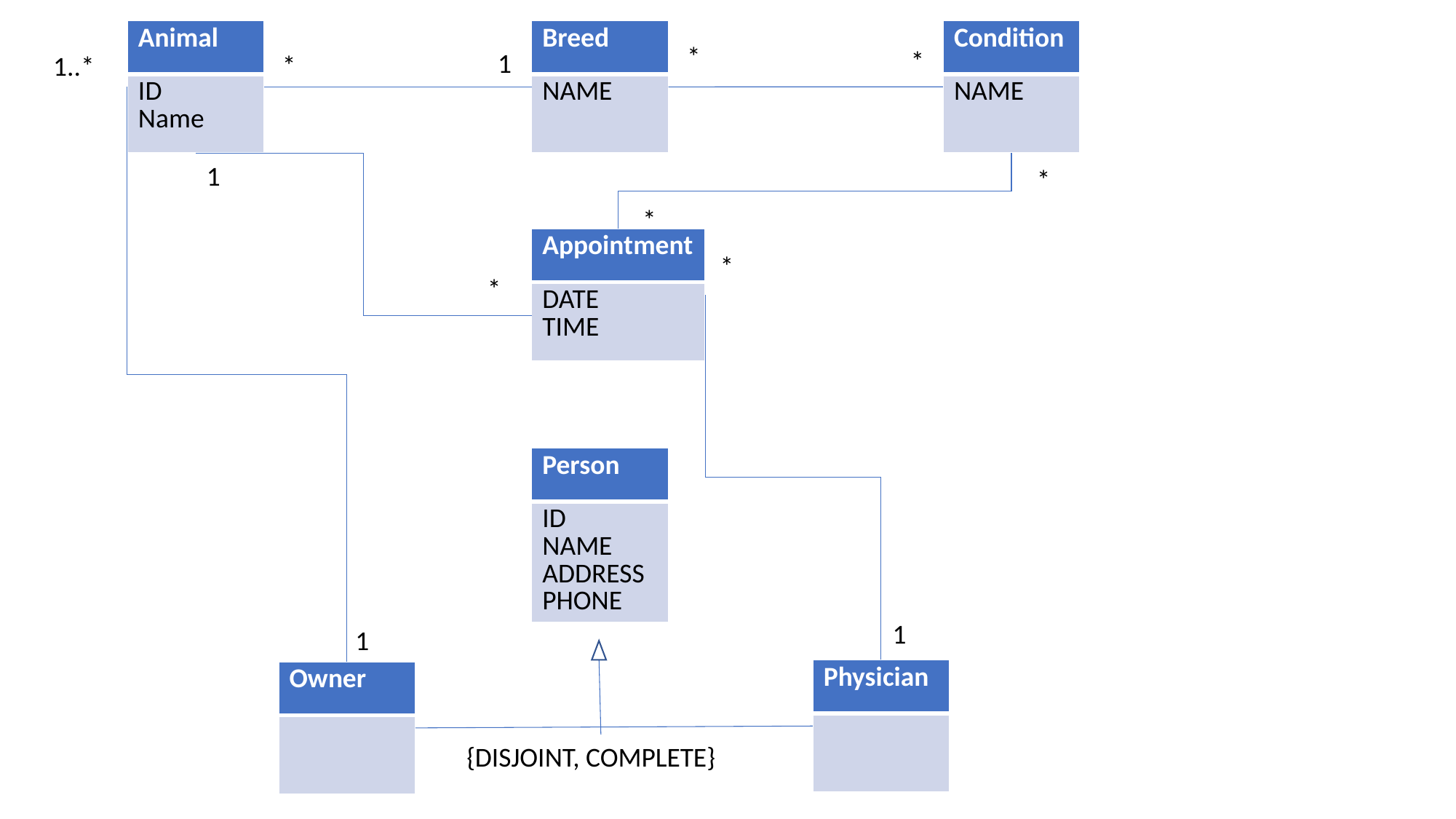

| Animal |
| --- |
| ID Name |
| Breed |
| --- |
| NAME |
| Condition |
| --- |
| NAME |
*
*
1
*
1..*
1
*
*
| Appointment |
| --- |
| DATE TIME |
*
*
| Person |
| --- |
| ID NAME ADDRESS PHONE |
1
1

| Physician |
| --- |
|  |
| Owner |
| --- |
|  |
{DISJOINT, COMPLETE}